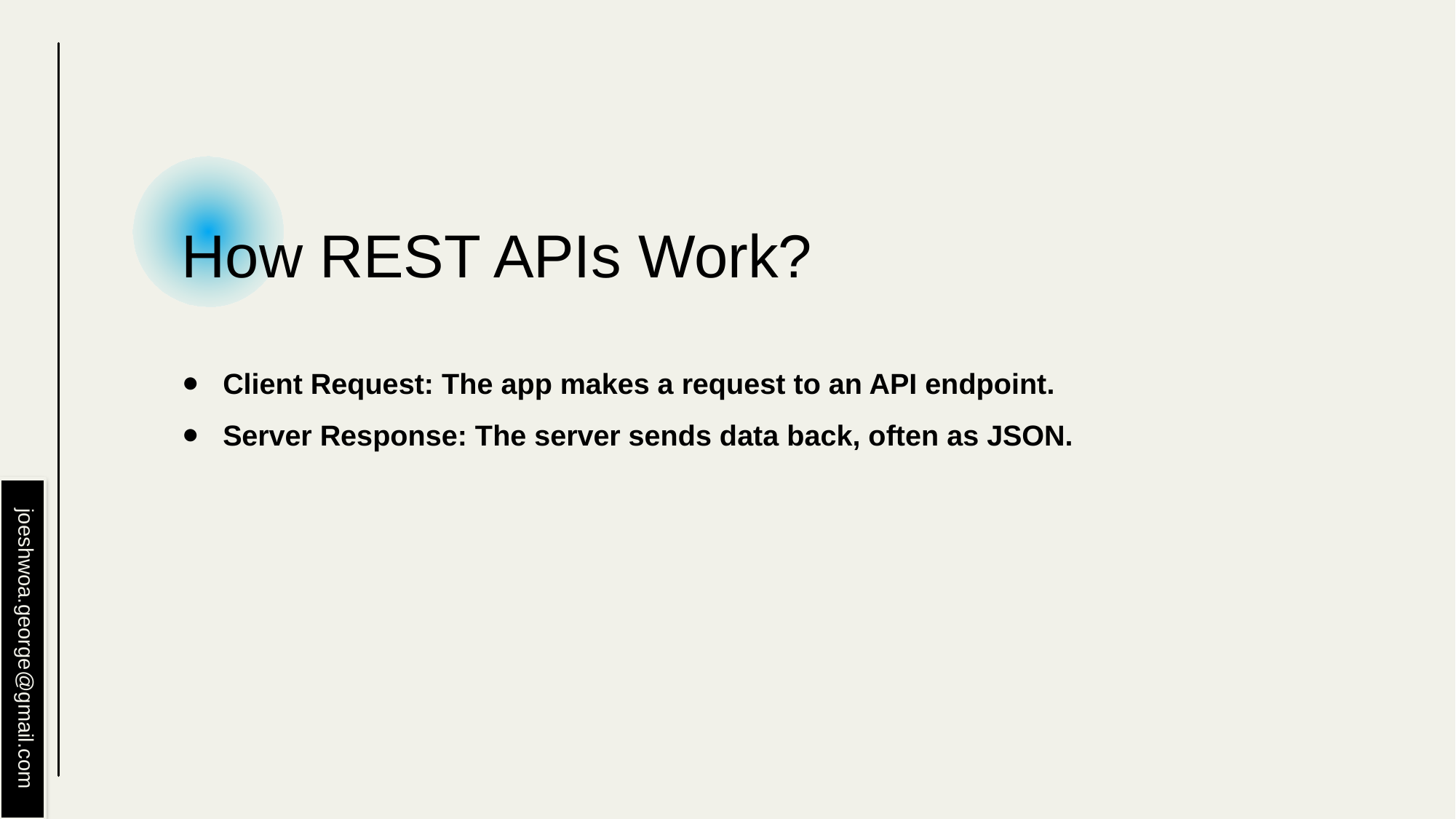

# How REST APIs Work?
Client Request: The app makes a request to an API endpoint.
Server Response: The server sends data back, often as JSON.
joeshwoa.george@gmail.com